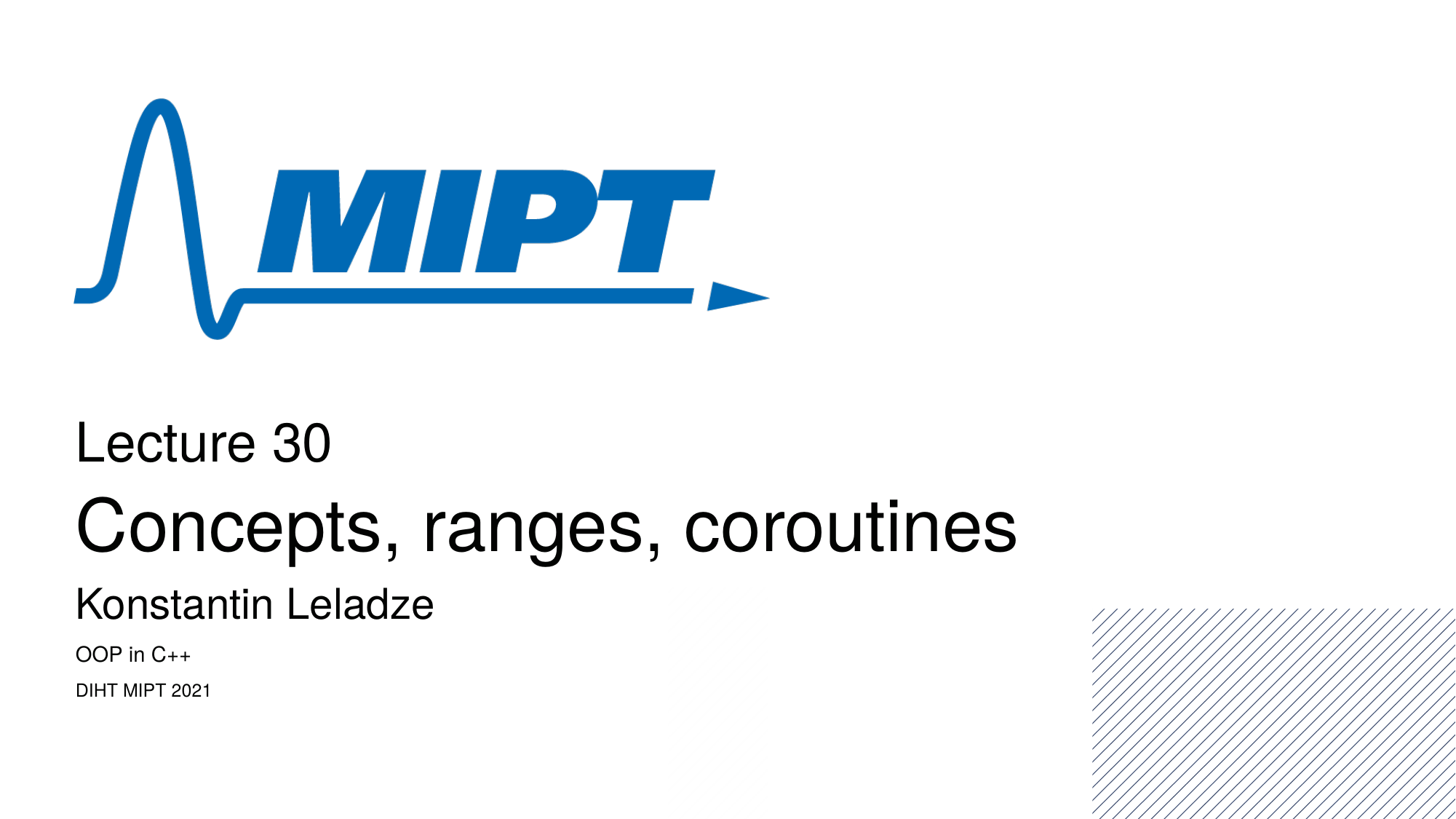

Lecture 30
Concepts, ranges, coroutines
Konstantin Leladze
OOP in C++
DIHT MIPT 2021